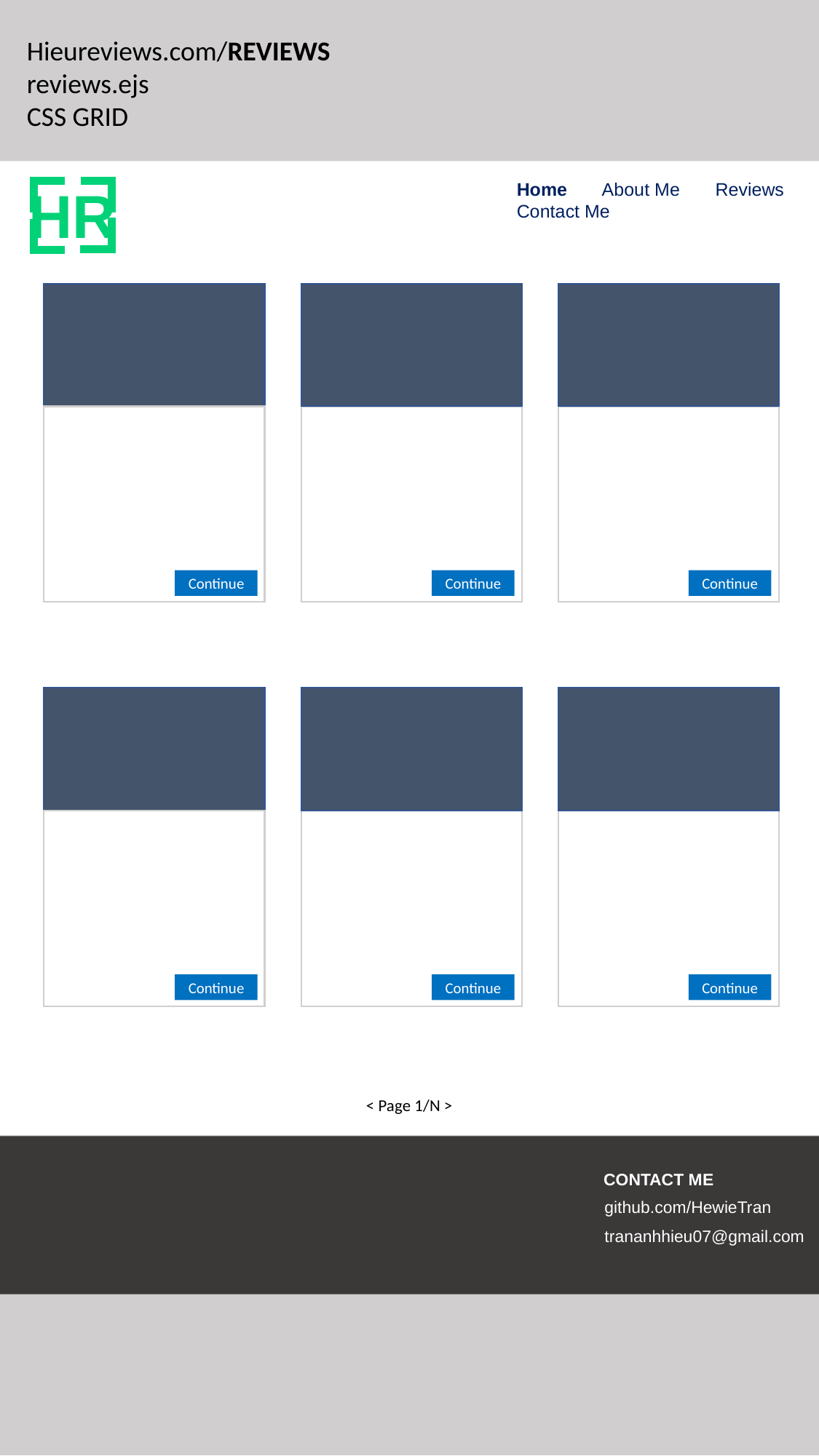

Hieureviews.com/REVIEWS
reviews.ejs
CSS GRID

HR
Home       About Me       Reviews       Contact Me

HI THERE!
I’M HIEU AND I’M CRAZY ABOUT MOVIES

Continue
Continue
Continue

Continue
Continue
Continue
< Page 1/N >

CONTACT ME
github.com/HewieTran
trananhhieu07@gmail.com